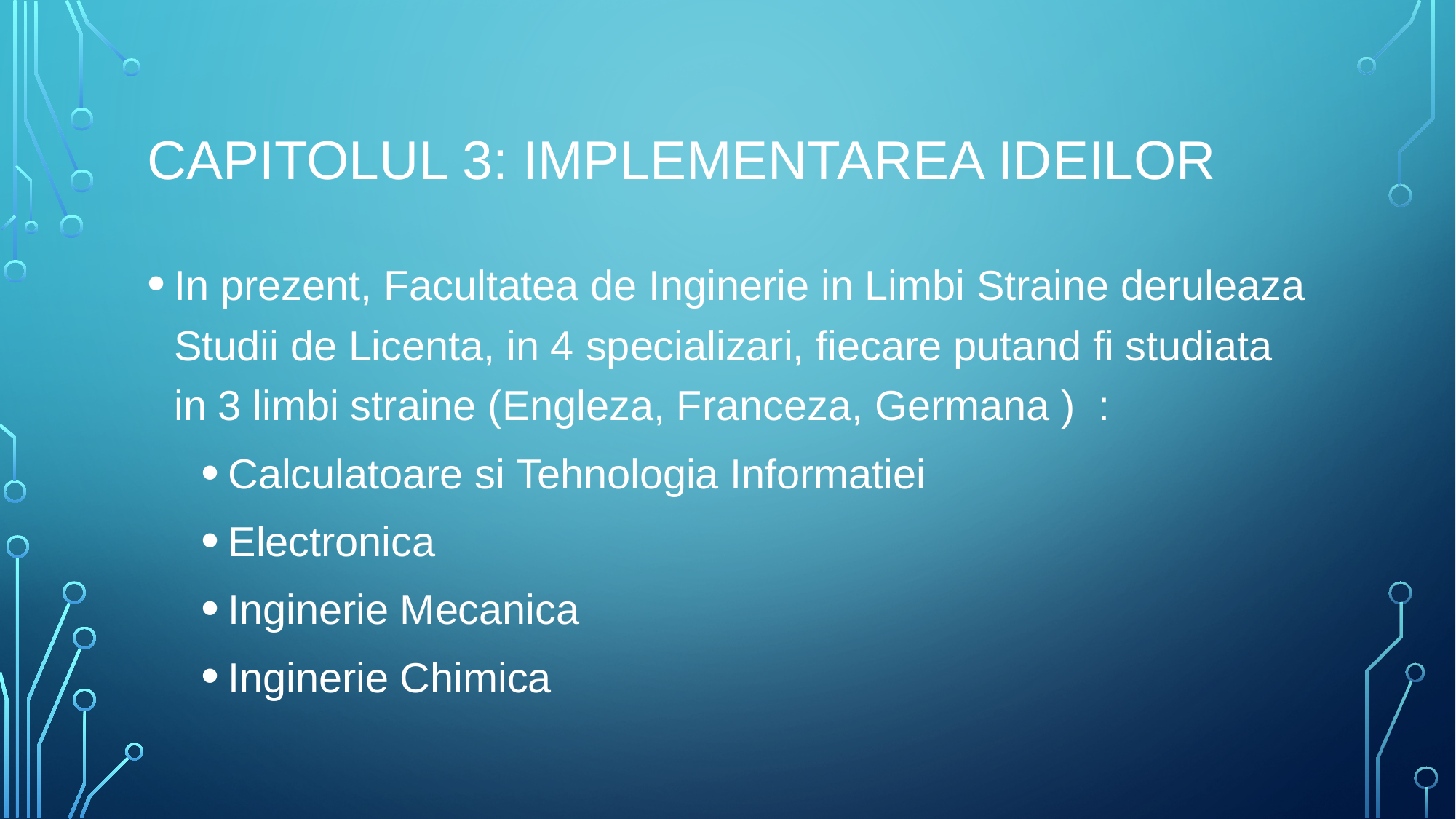

# Capitolul 3: Implementarea Ideilor
In prezent, Facultatea de Inginerie in Limbi Straine deruleaza Studii de Licenta, in 4 specializari, fiecare putand fi studiata in 3 limbi straine (Engleza, Franceza, Germana )  :
Calculatoare si Tehnologia Informatiei
Electronica
Inginerie Mecanica
Inginerie Chimica